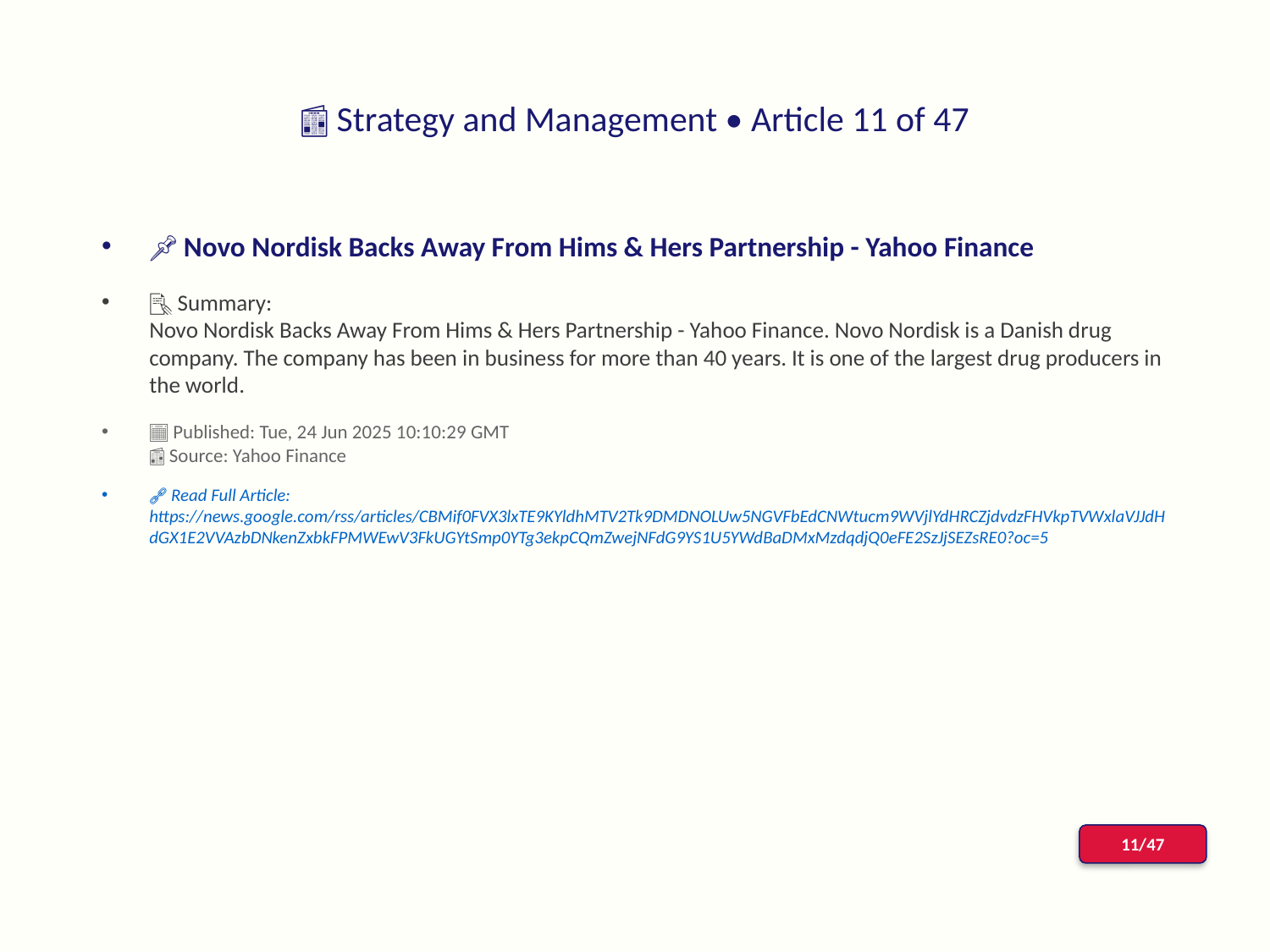

# 📰 Strategy and Management • Article 11 of 47
📌 Novo Nordisk Backs Away From Hims & Hers Partnership - Yahoo Finance
📝 Summary:
Novo Nordisk Backs Away From Hims & Hers Partnership - Yahoo Finance. Novo Nordisk is a Danish drug company. The company has been in business for more than 40 years. It is one of the largest drug producers in the world.
📅 Published: Tue, 24 Jun 2025 10:10:29 GMT
📰 Source: Yahoo Finance
🔗 Read Full Article: https://news.google.com/rss/articles/CBMif0FVX3lxTE9KYldhMTV2Tk9DMDNOLUw5NGVFbEdCNWtucm9WVjlYdHRCZjdvdzFHVkpTVWxlaVJJdHdGX1E2VVAzbDNkenZxbkFPMWEwV3FkUGYtSmp0YTg3ekpCQmZwejNFdG9YS1U5YWdBaDMxMzdqdjQ0eFE2SzJjSEZsRE0?oc=5
11/47